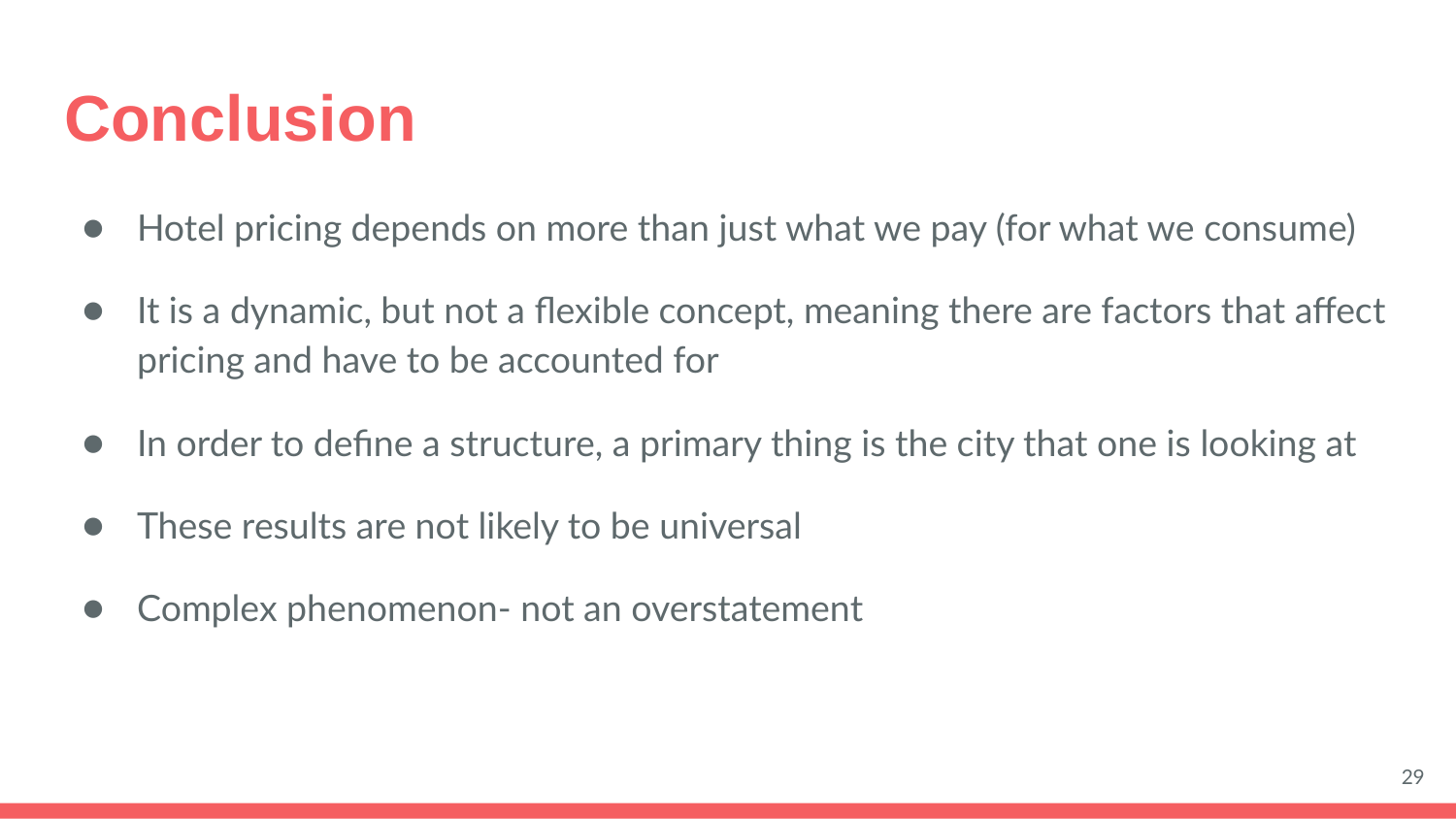

# Conclusion
Hotel pricing depends on more than just what we pay (for what we consume)
It is a dynamic, but not a flexible concept, meaning there are factors that affect pricing and have to be accounted for
In order to define a structure, a primary thing is the city that one is looking at
These results are not likely to be universal
Complex phenomenon- not an overstatement
29